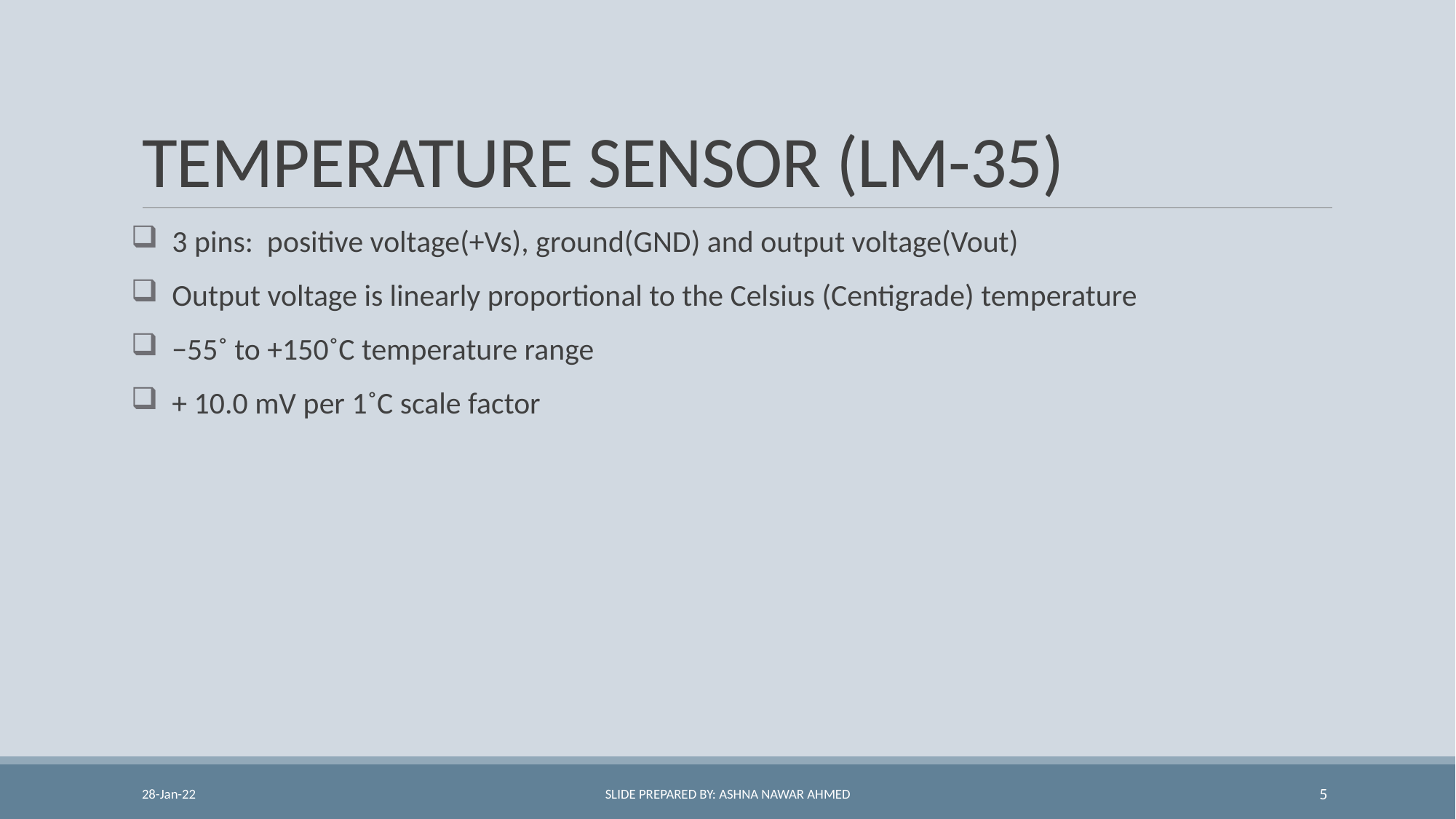

# TEMPERATURE SENSOR (LM-35)
  3 pins:  positive voltage(+Vs), ground(GND) and output voltage(Vout)
  Output voltage is linearly proportional to the Celsius (Centigrade) temperature
  −55˚ to +150˚C temperature range
  + 10.0 mV per 1˚C scale factor

28-Jan-22
SLIDE PREPARED BY: ASHNA NAWAR AHMED
5